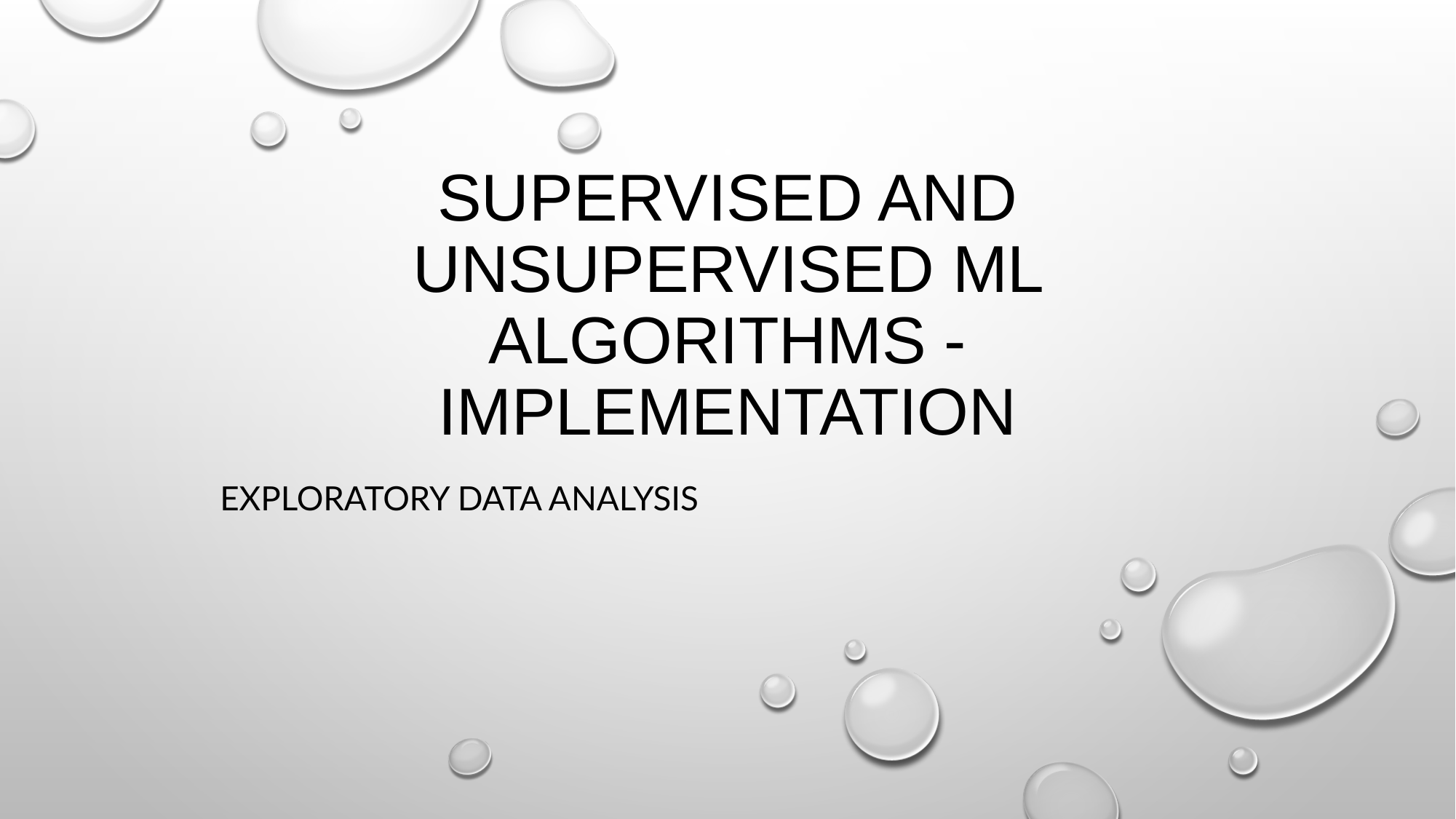

# Supervised and Unsupervised ML Algorithms - Implementation
Exploratory Data Analysis